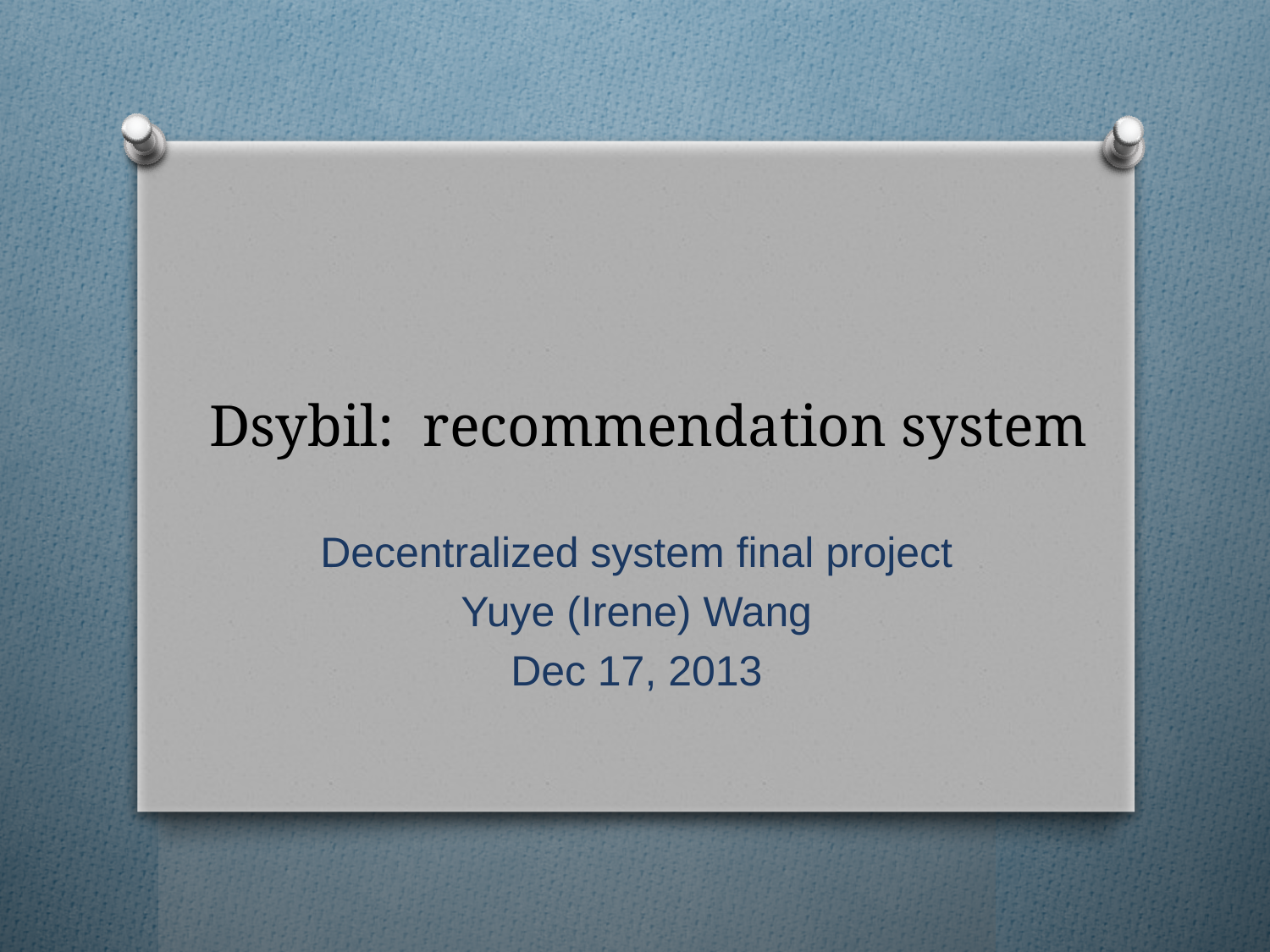

# Dsybil:  recommendation system
Decentralized system final project
Yuye (Irene) Wang
Dec 17, 2013